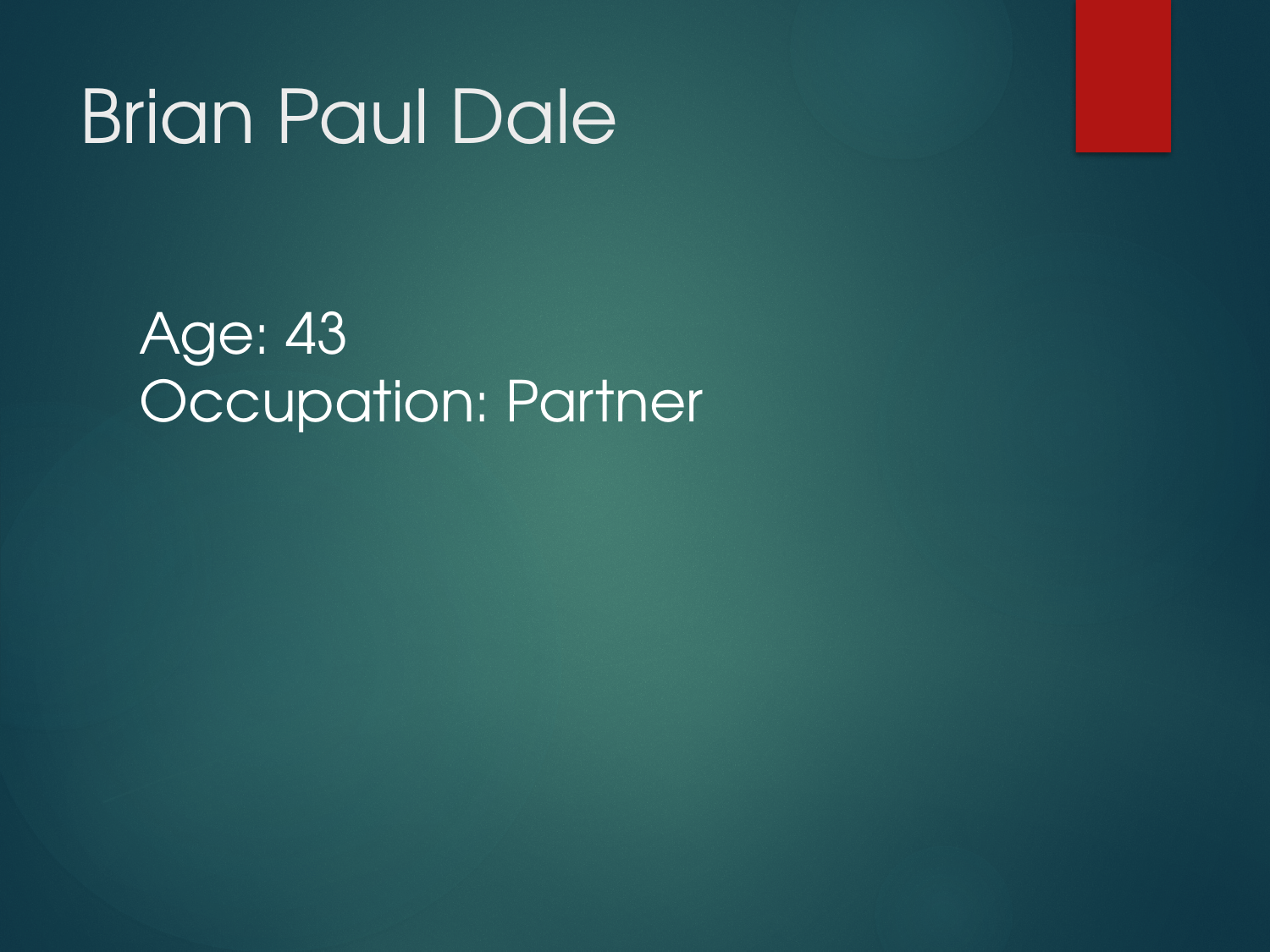

# Brian Paul Dale

Age: 43
Occupation: Partner